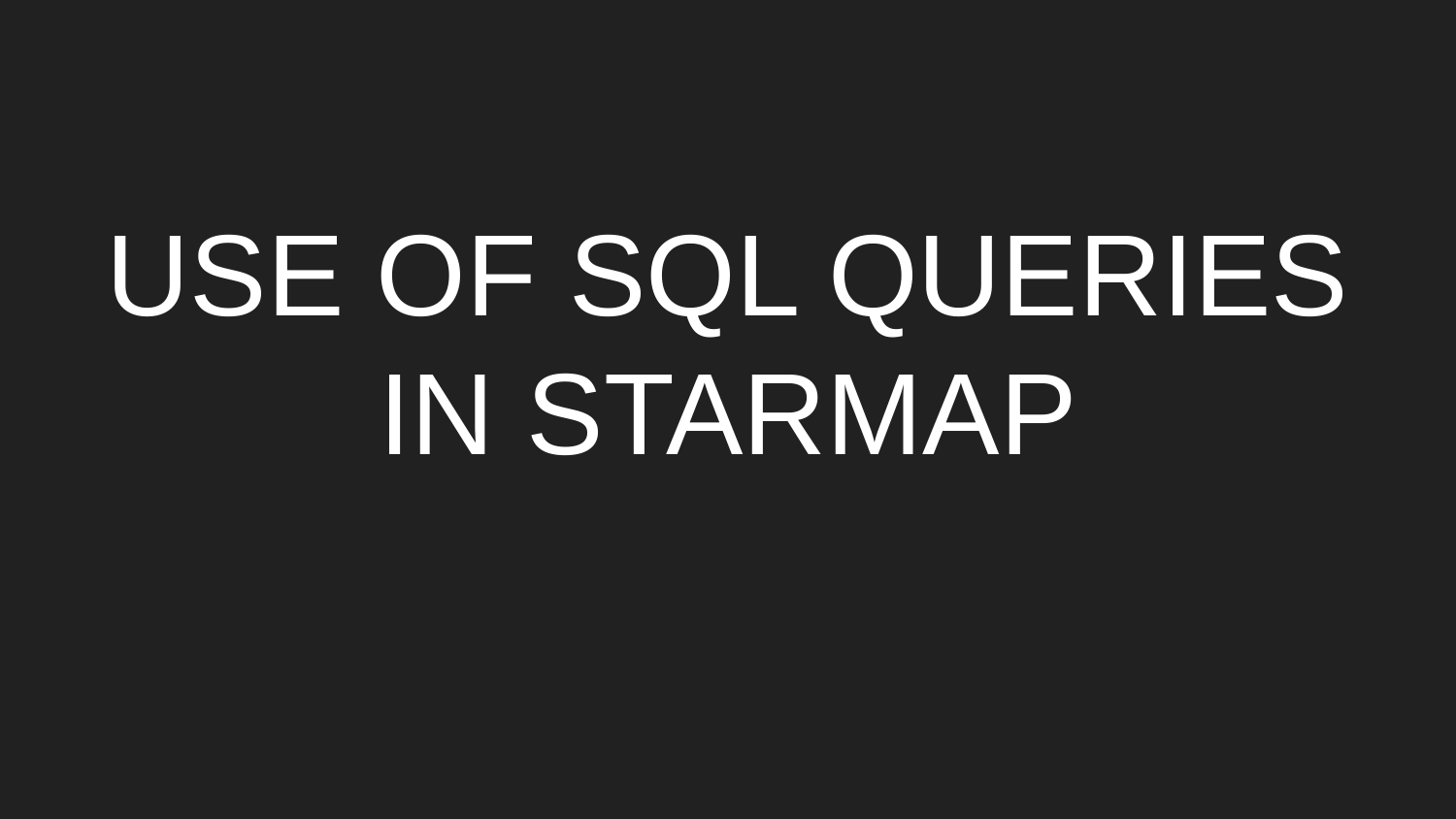

# USE OF SQL QUERIES IN STARMAP